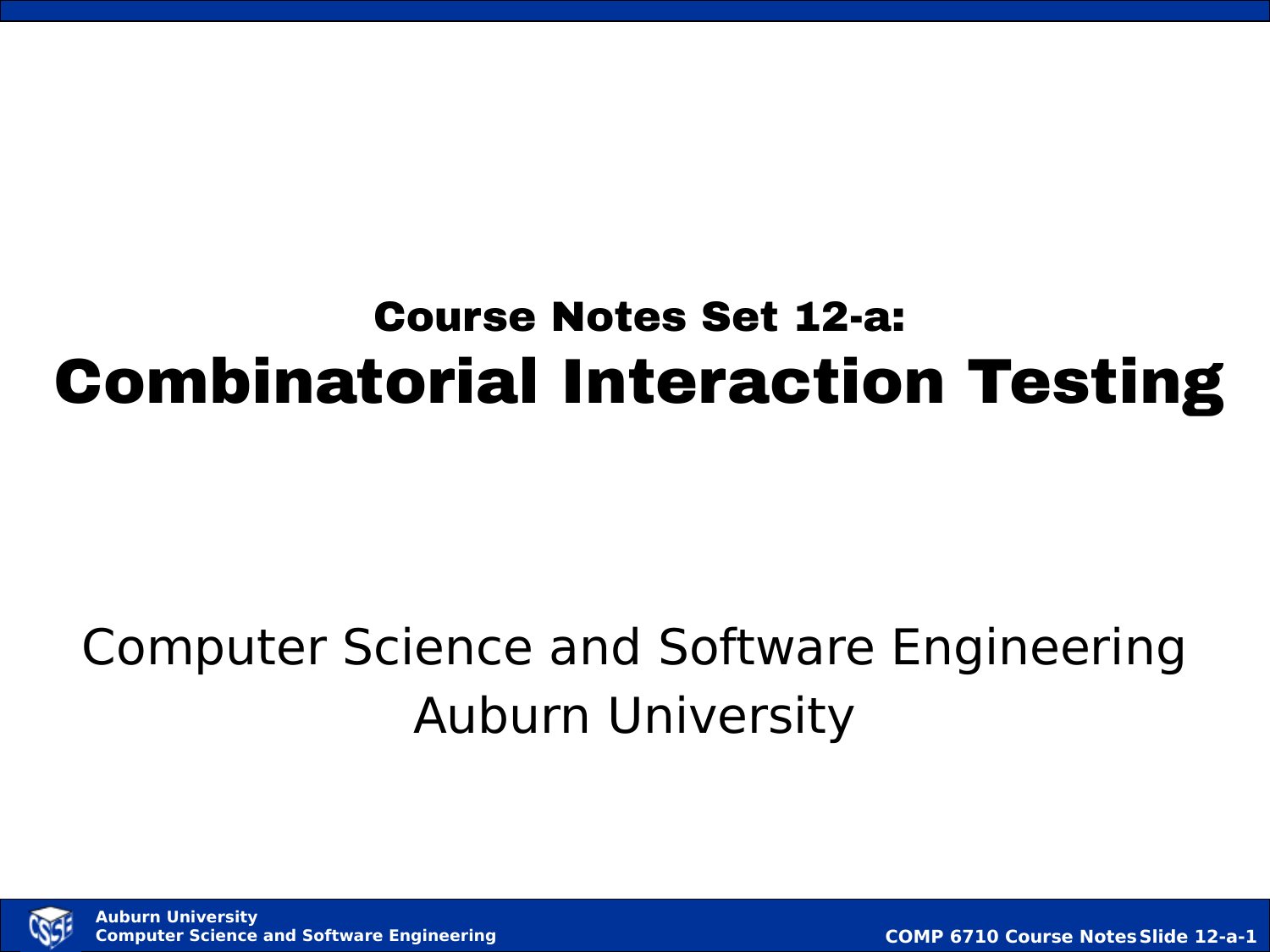

# Course Notes Set 12-a: Combinatorial Interaction Testing

Computer Science and Software Engineering
Auburn University